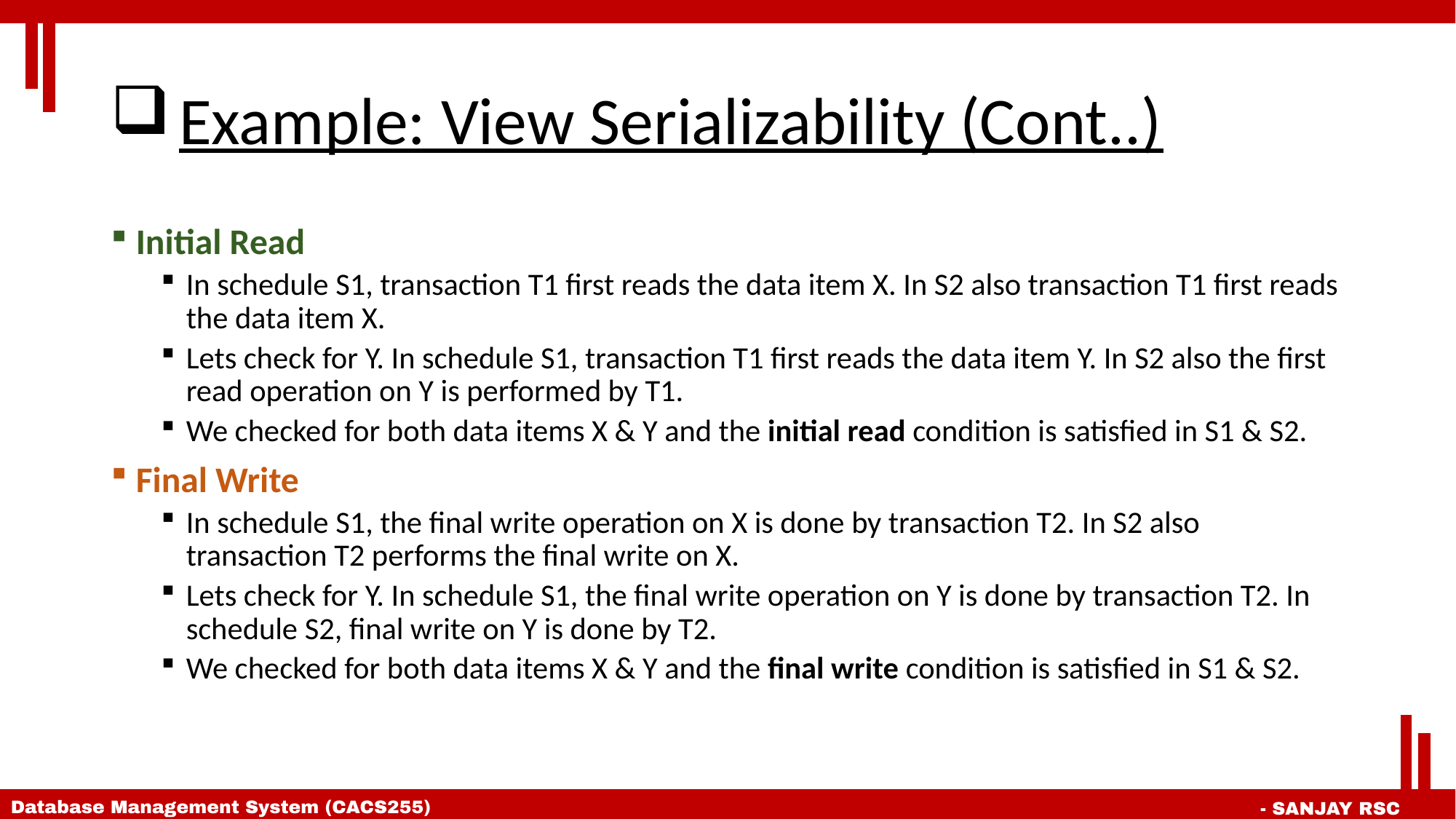

# Example: View Serializability (Cont..)
Initial Read
In schedule S1, transaction T1 first reads the data item X. In S2 also transaction T1 first reads the data item X.
Lets check for Y. In schedule S1, transaction T1 first reads the data item Y. In S2 also the first read operation on Y is performed by T1.
We checked for both data items X & Y and the initial read condition is satisfied in S1 & S2.
Final Write
In schedule S1, the final write operation on X is done by transaction T2. In S2 also transaction T2 performs the final write on X.
Lets check for Y. In schedule S1, the final write operation on Y is done by transaction T2. In schedule S2, final write on Y is done by T2.
We checked for both data items X & Y and the final write condition is satisfied in S1 & S2.